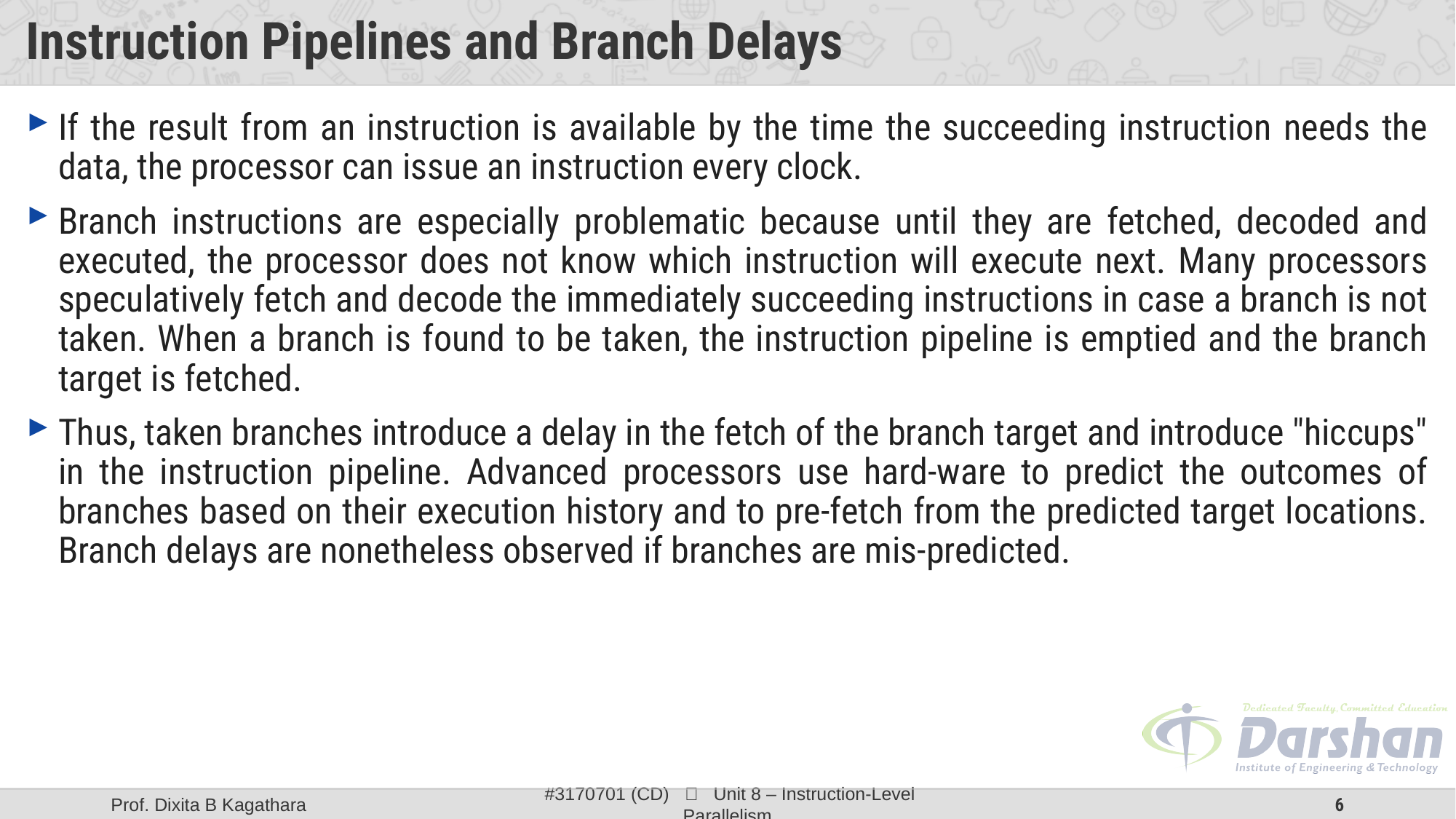

# Instruction Pipelines and Branch Delays
If the result from an instruction is available by the time the succeeding instruction needs the data, the processor can issue an instruction every clock.
Branch instructions are especially problematic because until they are fetched, decoded and executed, the processor does not know which instruction will execute next. Many processors speculatively fetch and decode the immediately succeeding instructions in case a branch is not taken. When a branch is found to be taken, the instruction pipeline is emptied and the branch target is fetched.
Thus, taken branches introduce a delay in the fetch of the branch target and introduce "hiccups" in the instruction pipeline. Advanced processors use hard-ware to predict the outcomes of branches based on their execution history and to pre-fetch from the predicted target locations. Branch delays are nonetheless observed if branches are mis-predicted.